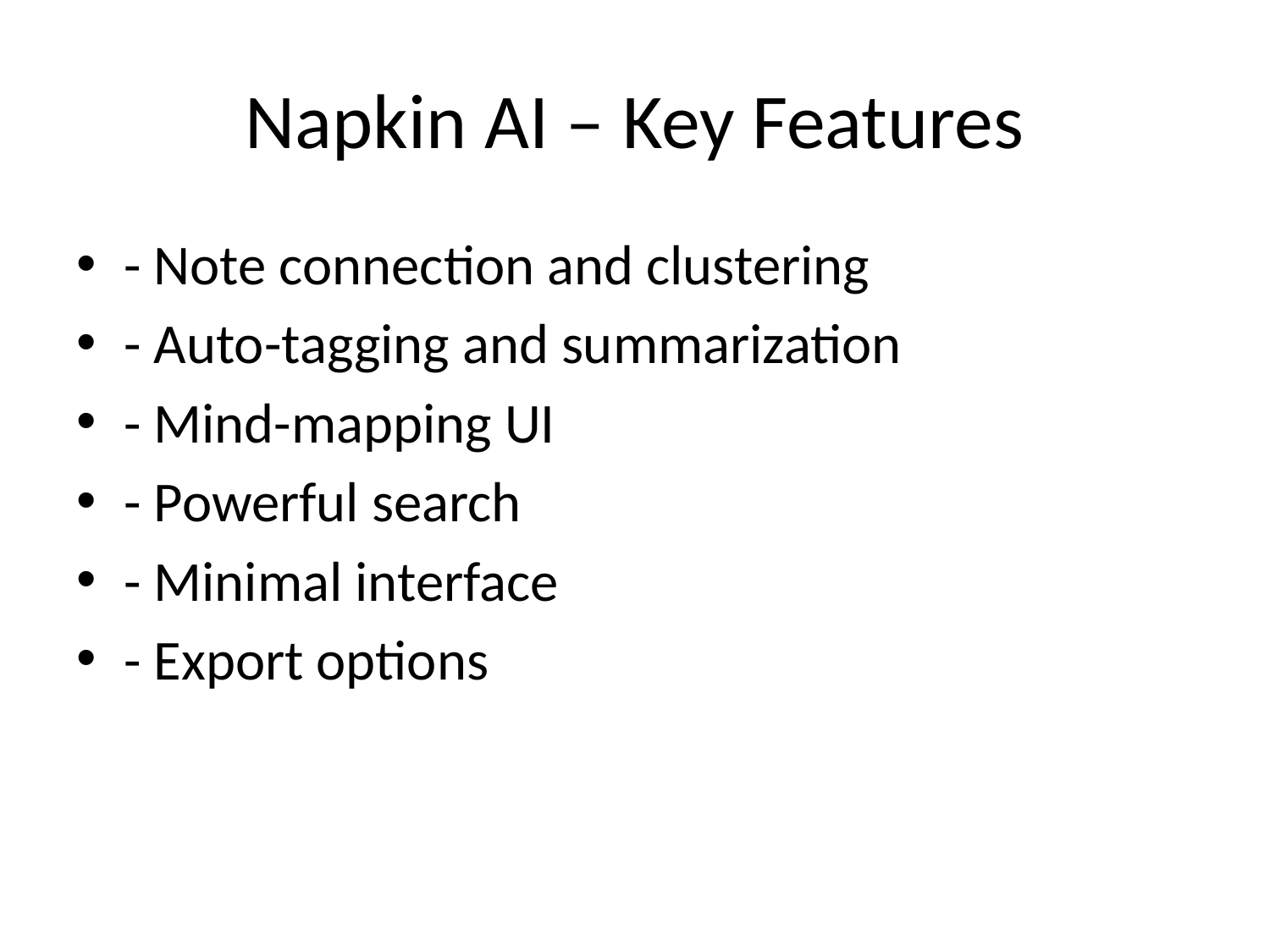

# Napkin AI – Key Features
- Note connection and clustering
- Auto-tagging and summarization
- Mind-mapping UI
- Powerful search
- Minimal interface
- Export options